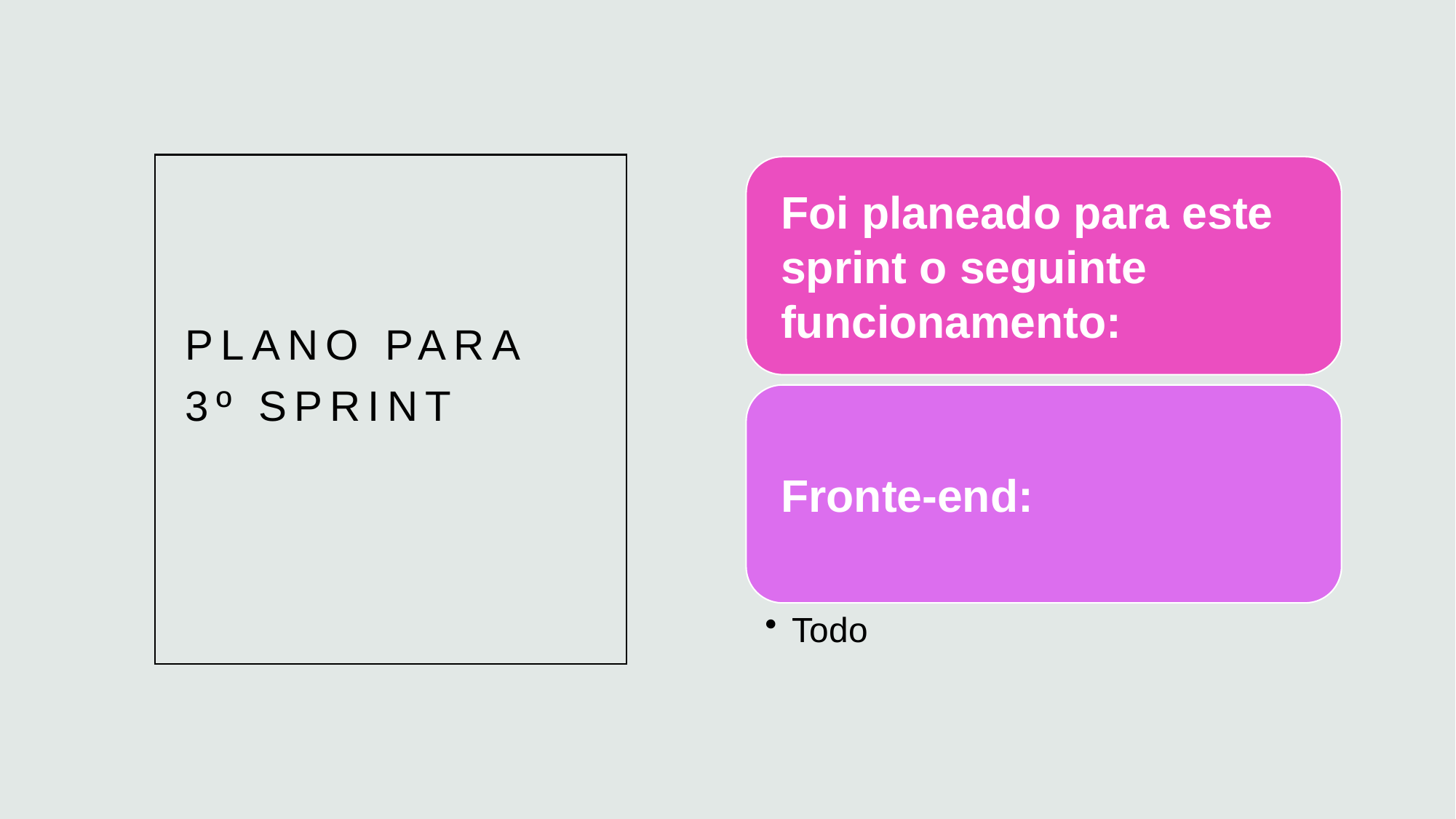

Foi planeado para este sprint o seguinte funcionamento:
Fronte-end:
Todo
# Plano para 3º Sprint